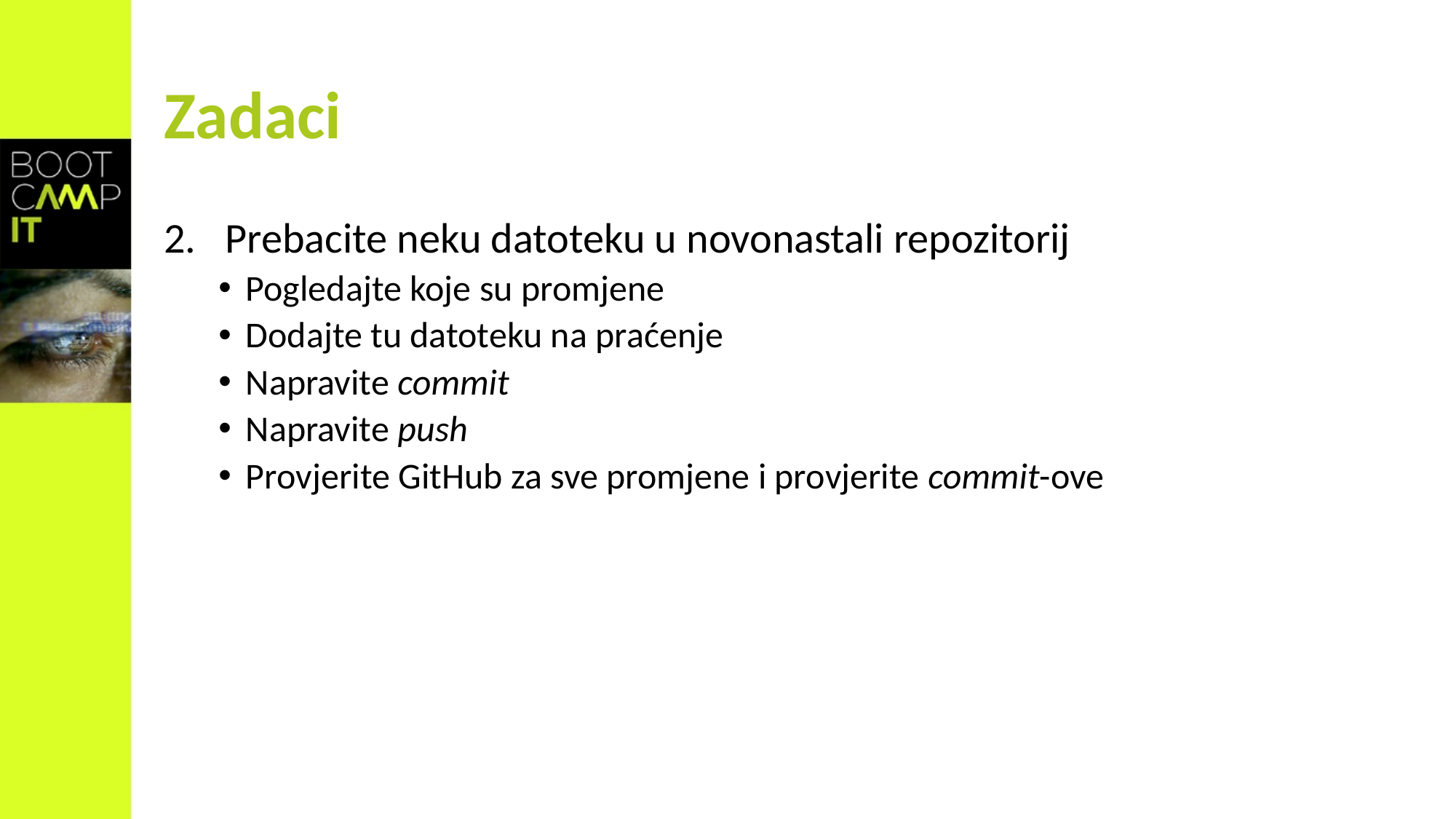

# Zadaci
Prebacite neku datoteku u novonastali repozitorij
Pogledajte koje su promjene
Dodajte tu datoteku na praćenje
Napravite commit
Napravite push
Provjerite GitHub za sve promjene i provjerite commit-ove